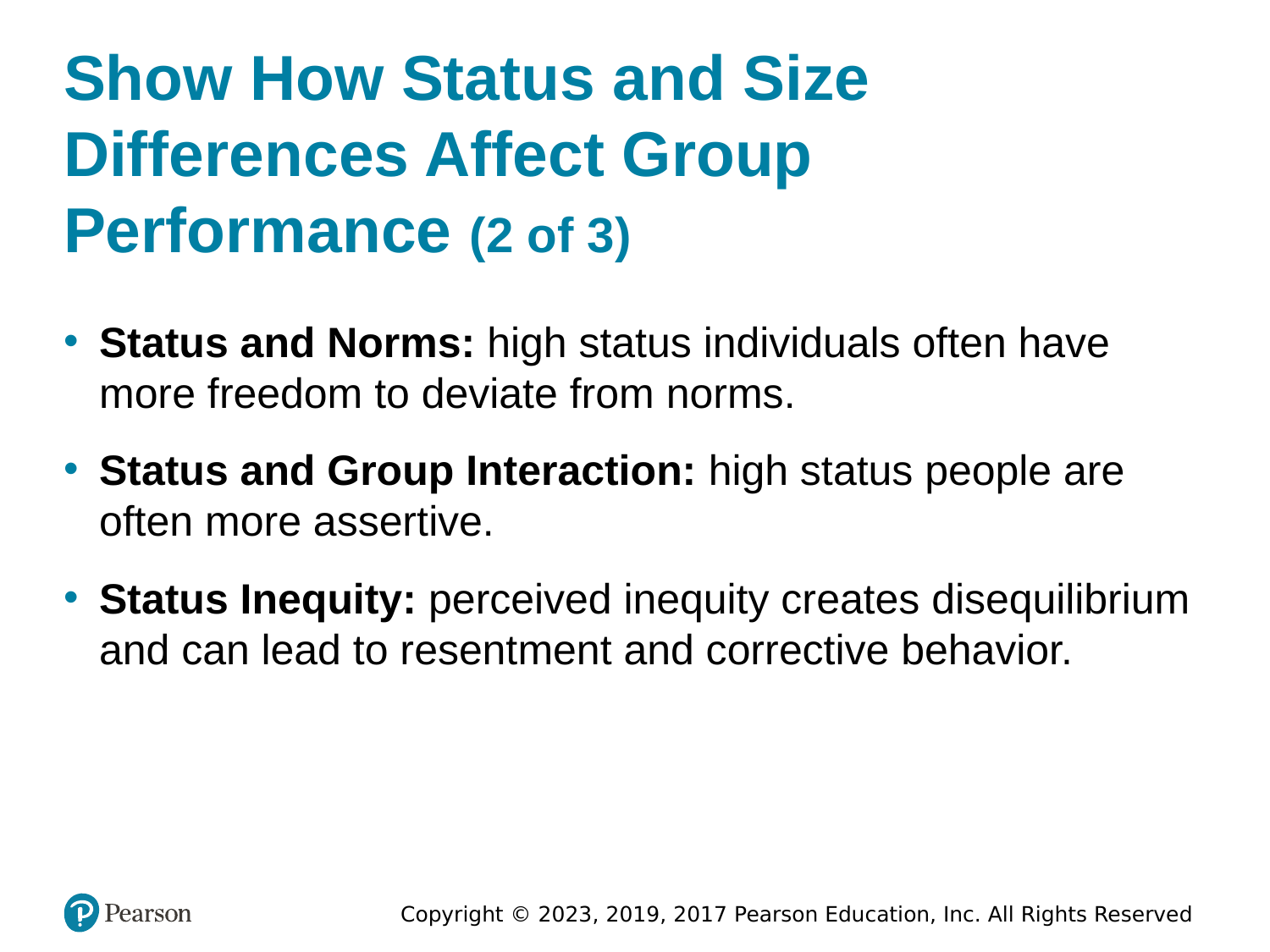

# Show How Status and Size Differences Affect Group Performance (2 of 3)
Status and Norms: high status individuals often have more freedom to deviate from norms.
Status and Group Interaction: high status people are often more assertive.
Status Inequity: perceived inequity creates disequilibrium and can lead to resentment and corrective behavior.